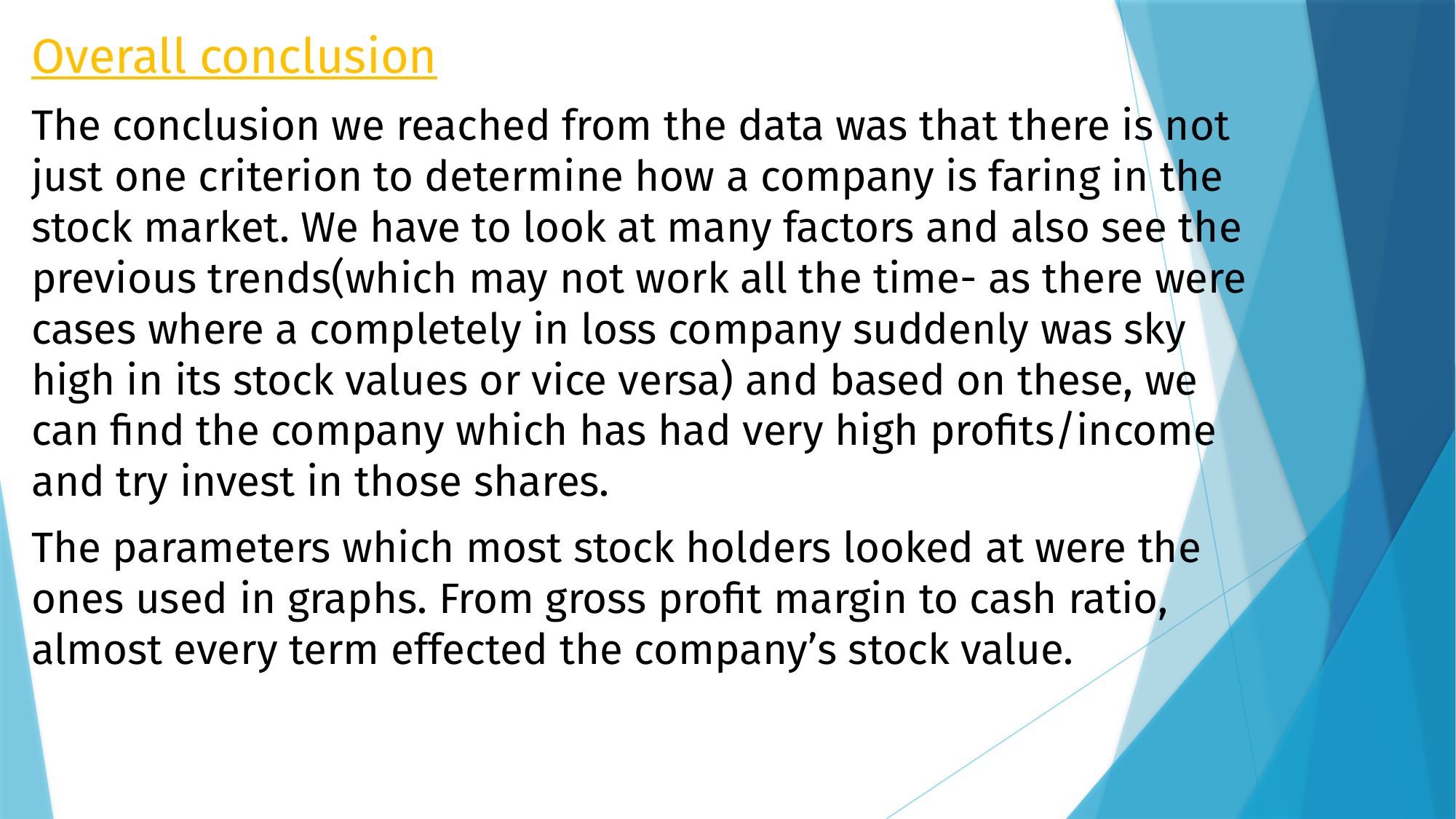

Overall conclusion
The conclusion we reached from the data was that there is not just one criterion to determine how a company is faring in the stock market. We have to look at many factors and also see the previous trends(which may not work all the time- as there were cases where a completely in loss company suddenly was sky high in its stock values or vice versa) and based on these, we can find the company which has had very high profits/income and try invest in those shares.
The parameters which most stock holders looked at were the ones used in graphs. From gross profit margin to cash ratio, almost every term effected the company’s stock value.